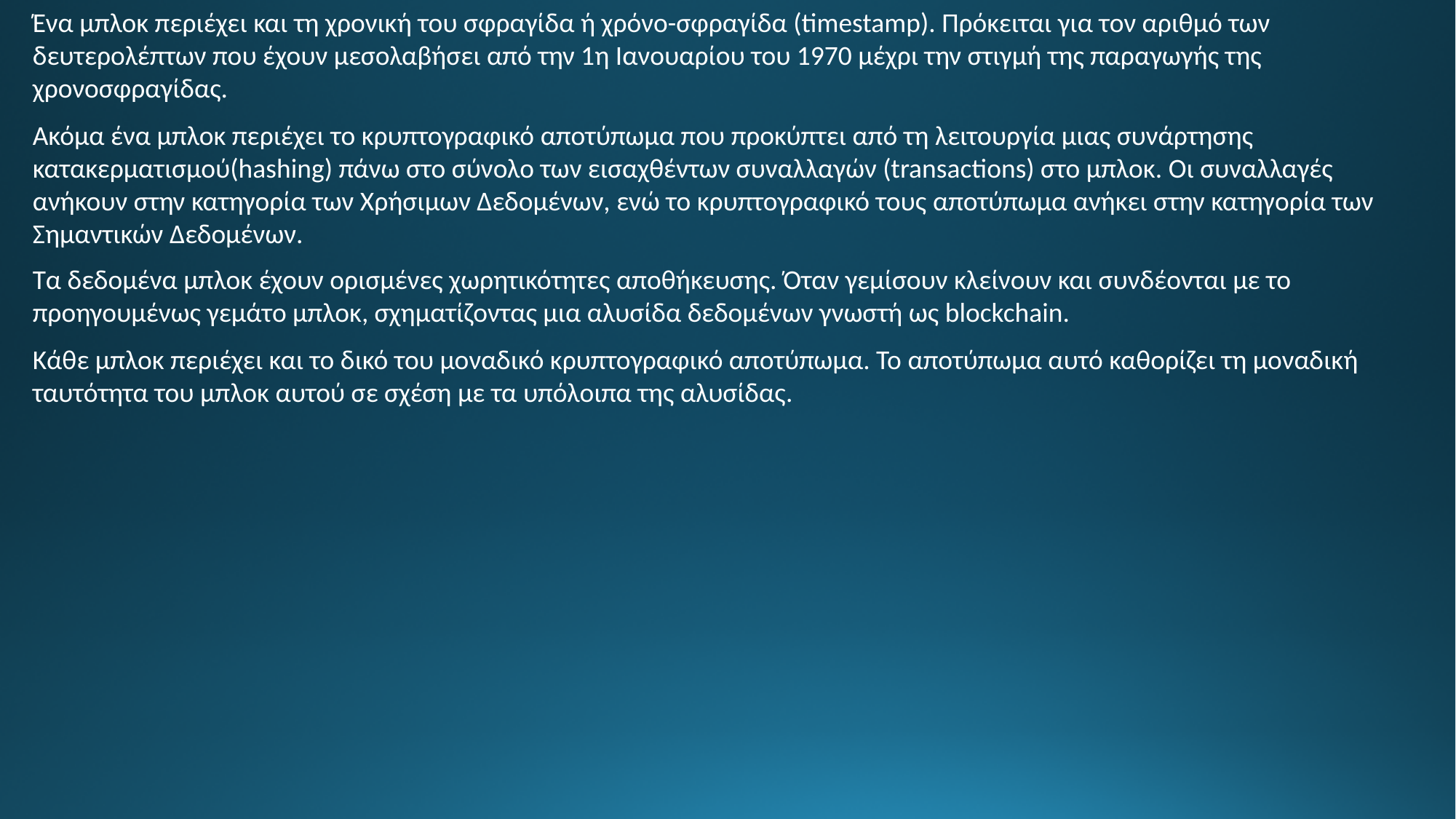

Ένα μπλοκ περιέχει και τη χρονική του σφραγίδα ή χρόνο-σφραγίδα (timestamp). Πρόκειται για τον αριθμό των δευτερολέπτων που έχουν μεσολαβήσει από την 1η Ιανουαρίου του 1970 μέχρι την στιγμή της παραγωγής της χρονοσφραγίδας.
Ακόμα ένα μπλοκ περιέχει το κρυπτογραφικό αποτύπωμα που προκύπτει από τη λειτουργία μιας συνάρτησης κατακερματισμού(hashing) πάνω στο σύνολο των εισαχθέντων συναλλαγών (transactions) στο μπλοκ. Οι συναλλαγές ανήκουν στην κατηγορία των Χρήσιμων Δεδομένων, ενώ το κρυπτογραφικό τους αποτύπωμα ανήκει στην κατηγορία των Σημαντικών Δεδομένων.
Τα δεδομένα μπλοκ έχουν ορισμένες χωρητικότητες αποθήκευσης. Όταν γεμίσουν κλείνουν και συνδέονται με το προηγουμένως γεμάτο μπλοκ, σχηματίζοντας μια αλυσίδα δεδομένων γνωστή ως blockchain.
Κάθε μπλοκ περιέχει και το δικό του μοναδικό κρυπτογραφικό αποτύπωμα. Το αποτύπωμα αυτό καθορίζει τη μοναδική ταυτότητα του μπλοκ αυτού σε σχέση με τα υπόλοιπα της αλυσίδας.